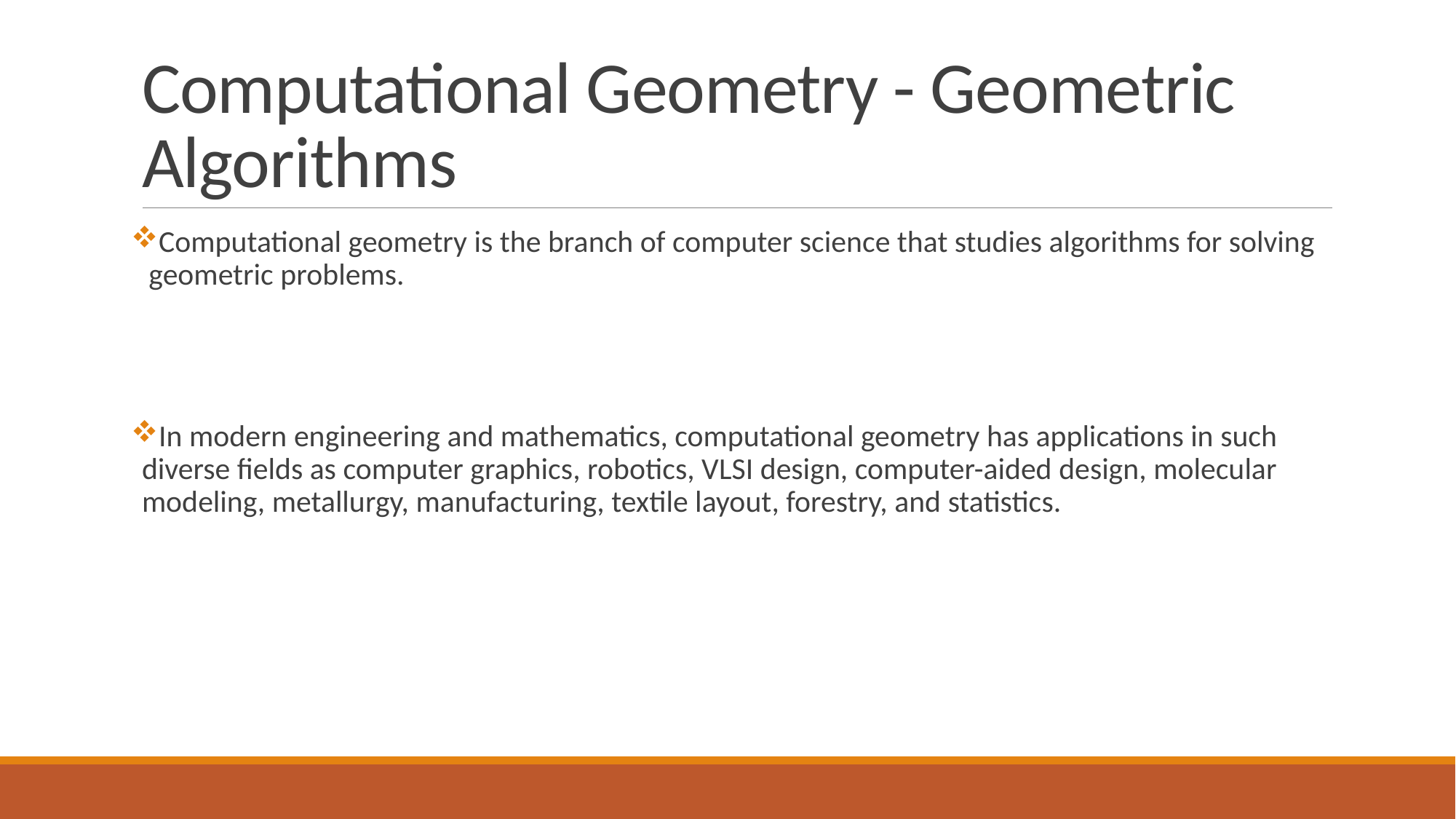

# Computational Geometry - Geometric Algorithms
Computational geometry is the branch of computer science that studies algorithms for solving    geometric problems.

In modern engineering and mathematics, computational geometry has applications in such diverse fields as computer graphics, robotics, VLSI design, computer-aided design, molecular modeling, metallurgy, manufacturing, textile layout, forestry, and statistics.